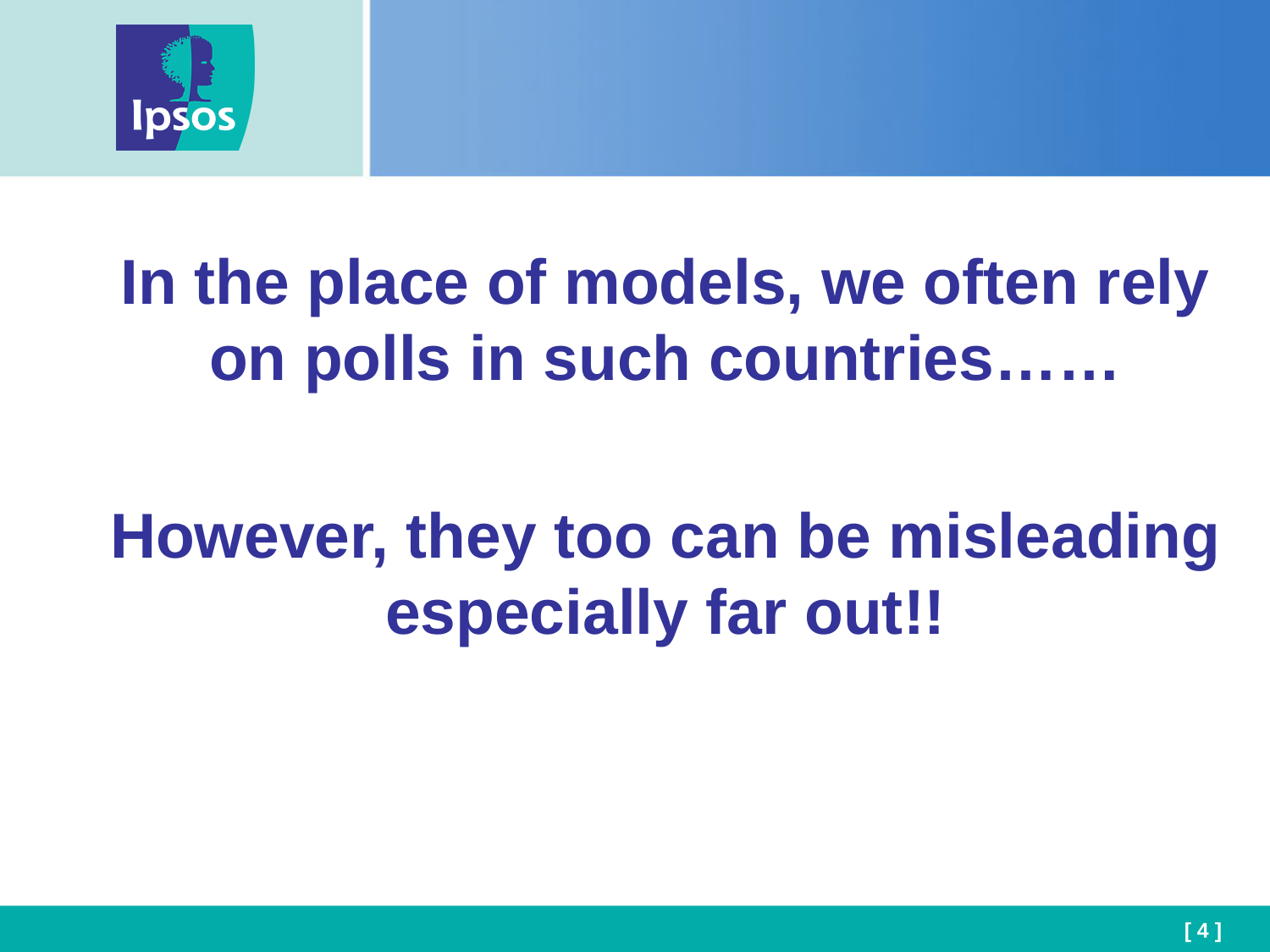

In the place of models, we often rely on polls in such countries……

However, they too can be misleading especially far out!!

#